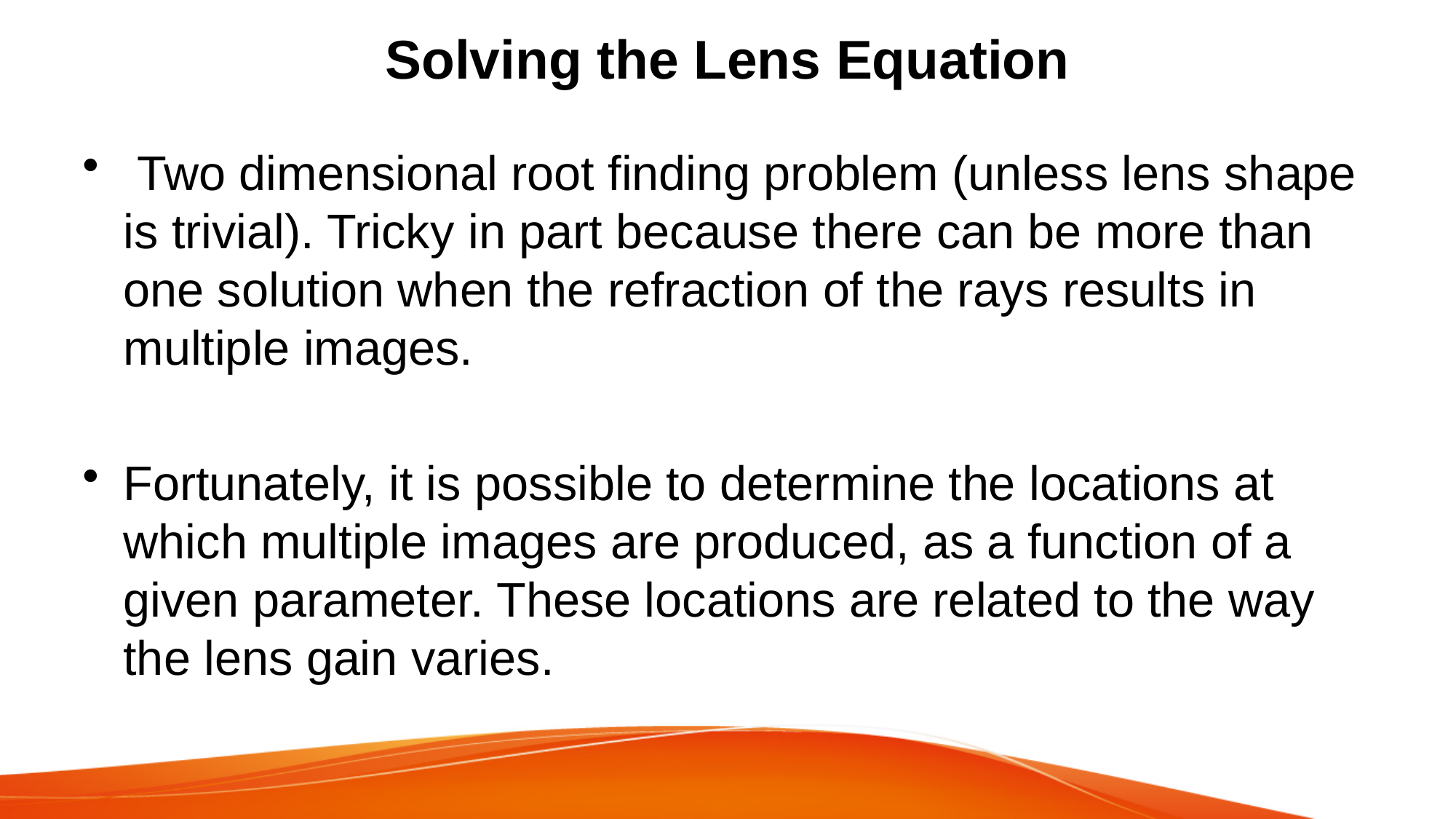

# Solving the Lens Equation
 Two dimensional root finding problem (unless lens shape is trivial). Tricky in part because there can be more than one solution when the refraction of the rays results in multiple images.

Fortunately, it is possible to determine the locations at which multiple images are produced, as a function of a given parameter. These locations are related to the way the lens gain varies.